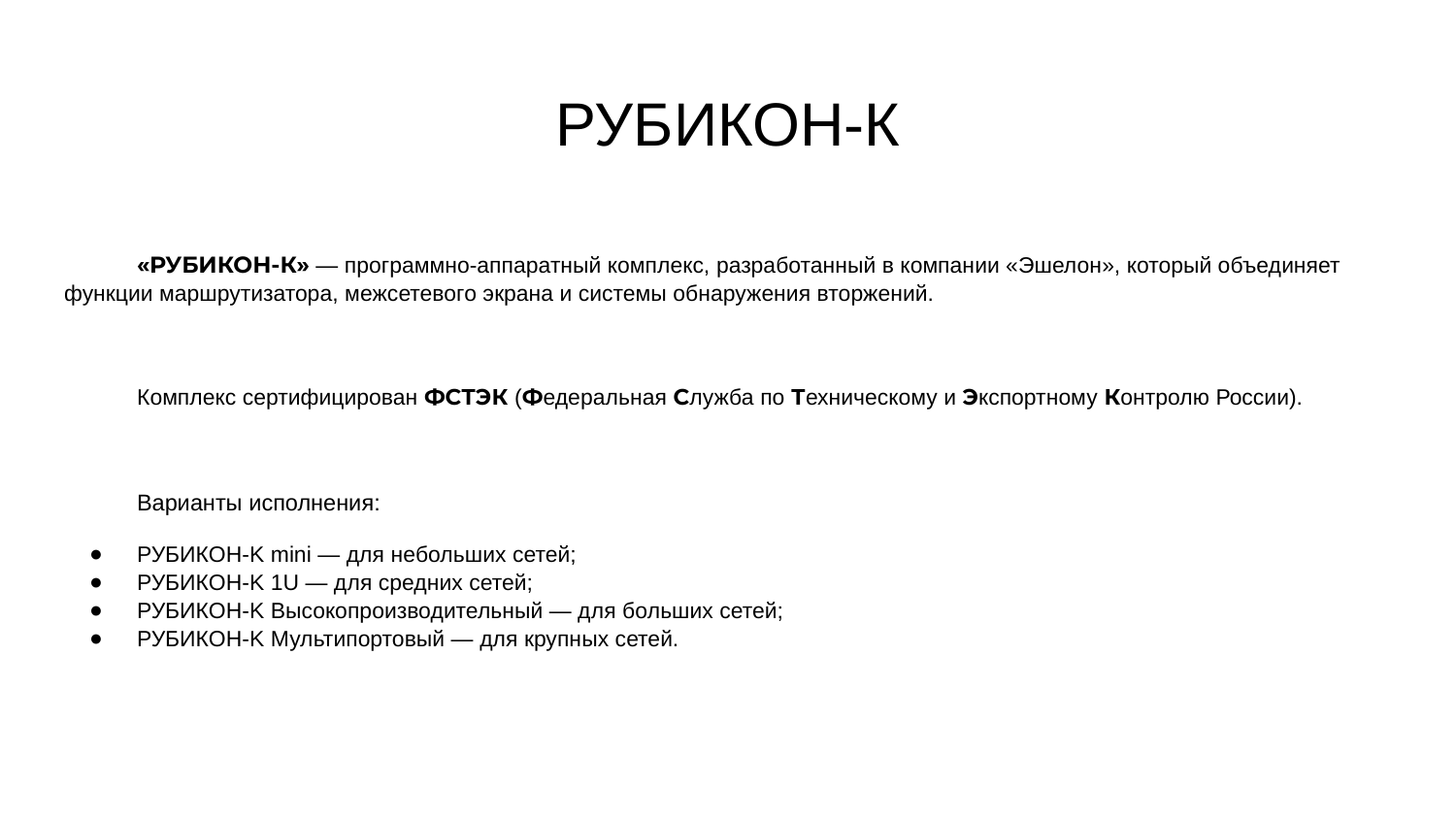

# РУБИКОН-К

«РУБИКОН-К» — программно-аппаратный комплекс, разработанный в компании «Эшелон», который объединяет функции маршрутизатора, межсетевого экрана и системы обнаружения вторжений.

Комплекс сертифицирован ФСТЭК (Федеральная Служба по Техническому и Экспортному Контролю России).

Варианты исполнения:
РУБИКОН-K mini — для небольших сетей;
РУБИКОН-K 1U — для средних сетей;
РУБИКОН-K Высокопроизводительный — для больших сетей;
РУБИКОН-K Мультипортовый — для крупных сетей.